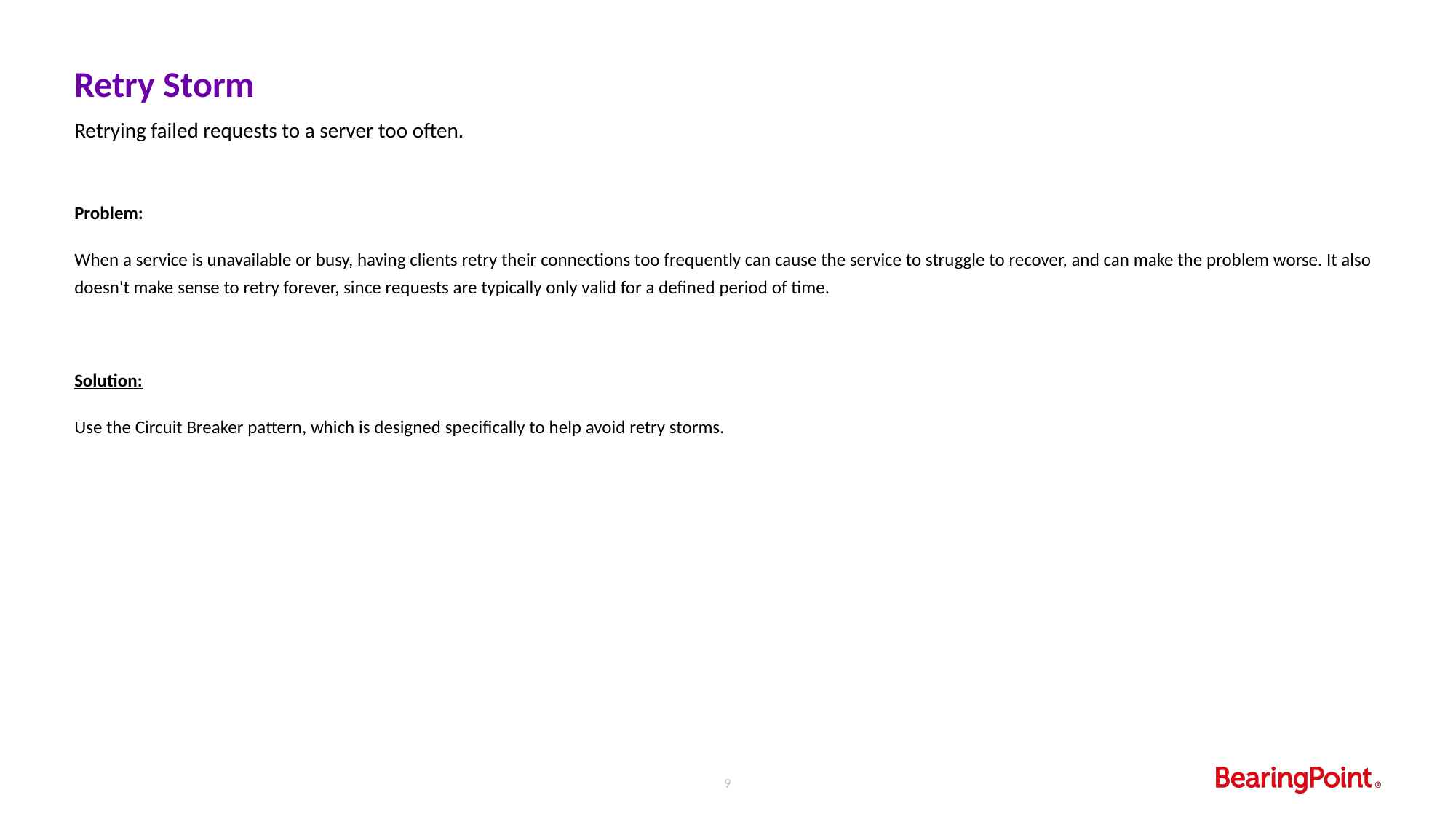

# Retry Storm
Retrying failed requests to a server too often.

Problem:
When a service is unavailable or busy, having clients retry their connections too frequently can cause the service to struggle to recover, and can make the problem worse. It also doesn't make sense to retry forever, since requests are typically only valid for a defined period of time.

Solution:
Use the Circuit Breaker pattern, which is designed specifically to help avoid retry storms.